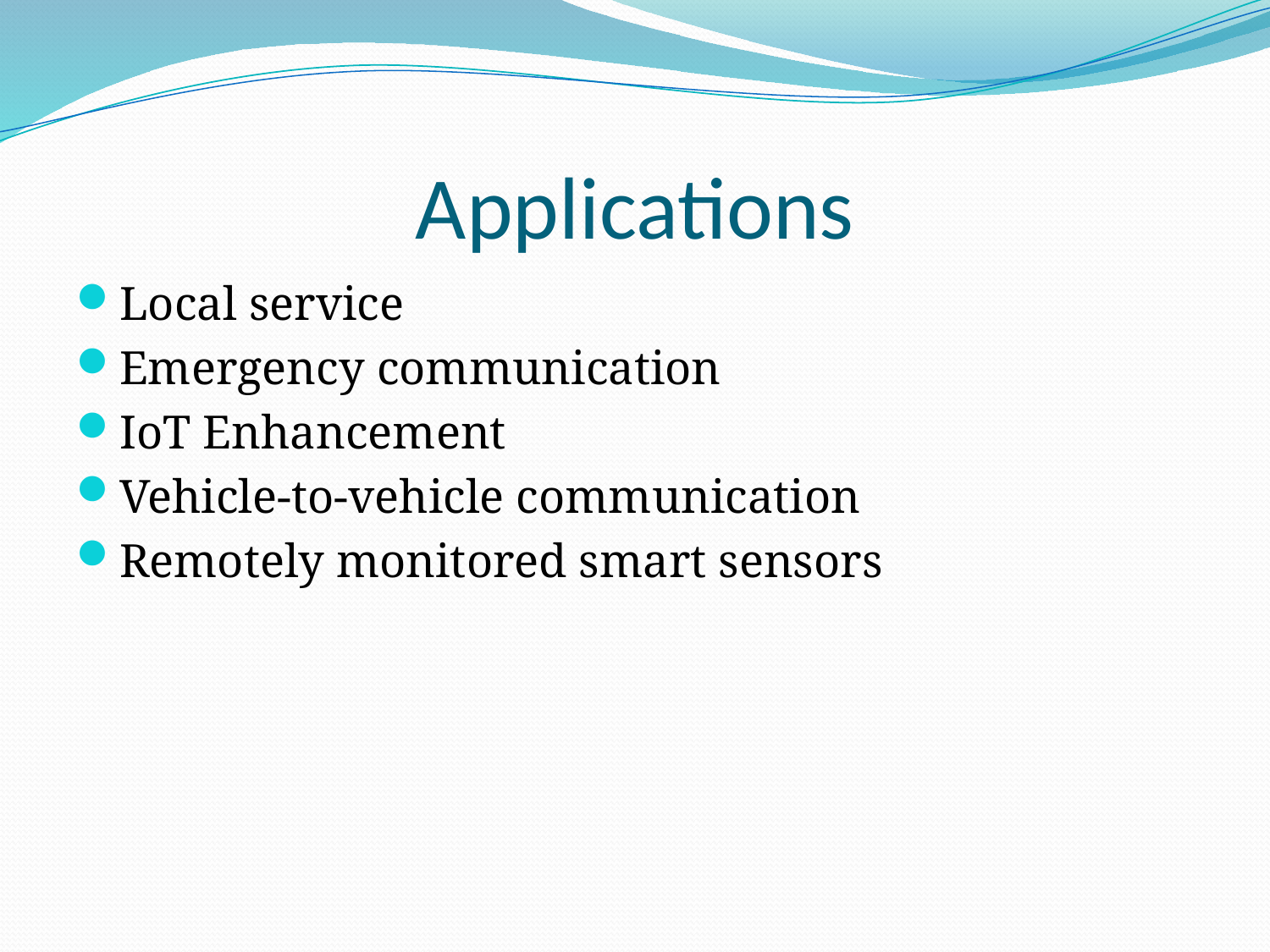

# Applications
Local service
Emergency communication
IoT Enhancement
Vehicle-to-vehicle communication
Remotely monitored smart sensors